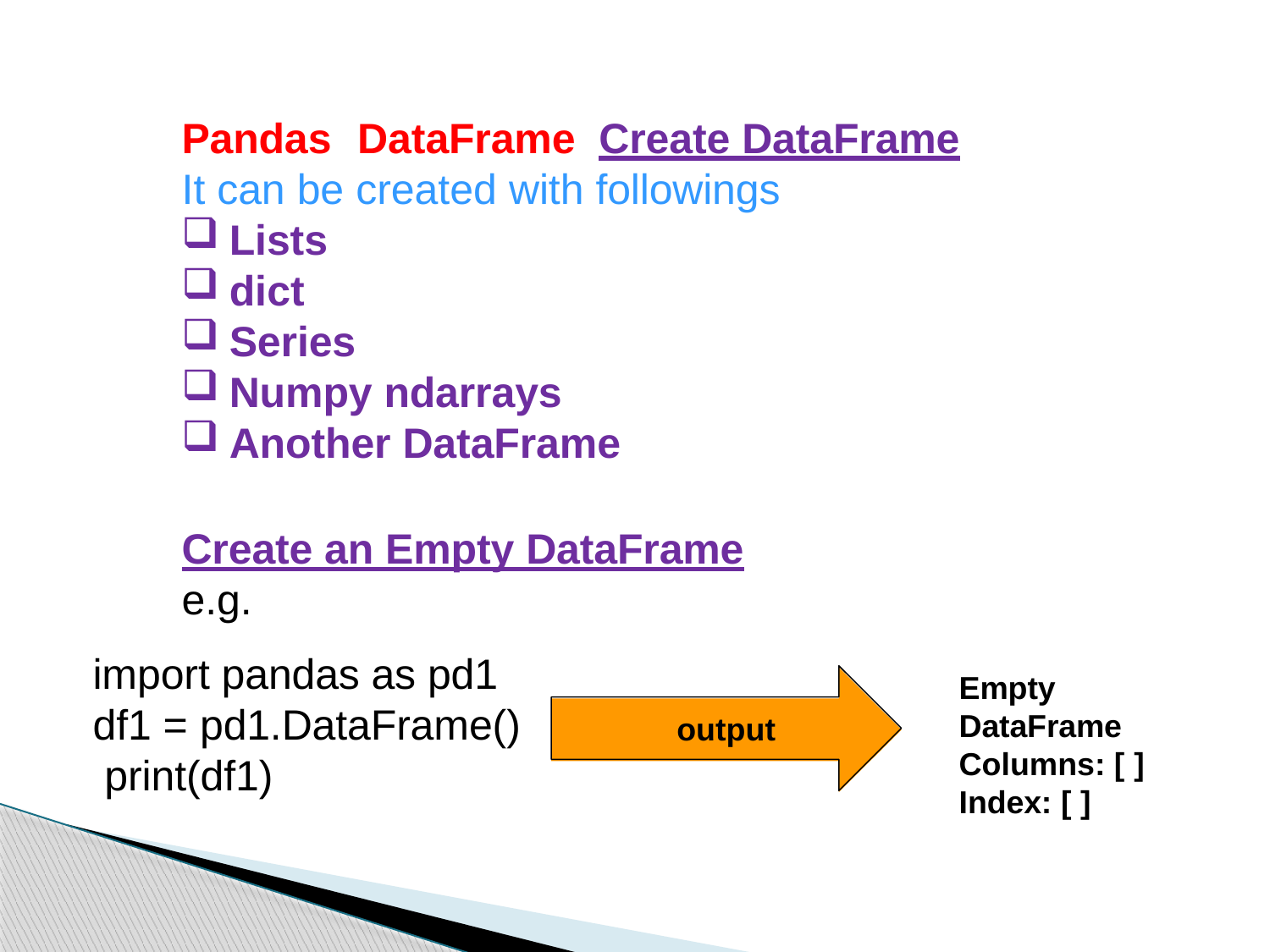

Pandas	DataFrame  Create DataFrame
It can be created with followings
Lists
dict
Series
Numpy ndarrays
Another DataFrame

Create an Empty DataFrame
e.g.
import pandas as pd1  df1 = pd1.DataFrame()  print(df1)

Empty  DataFrame  Columns: [ ]  Index: [ ]

output